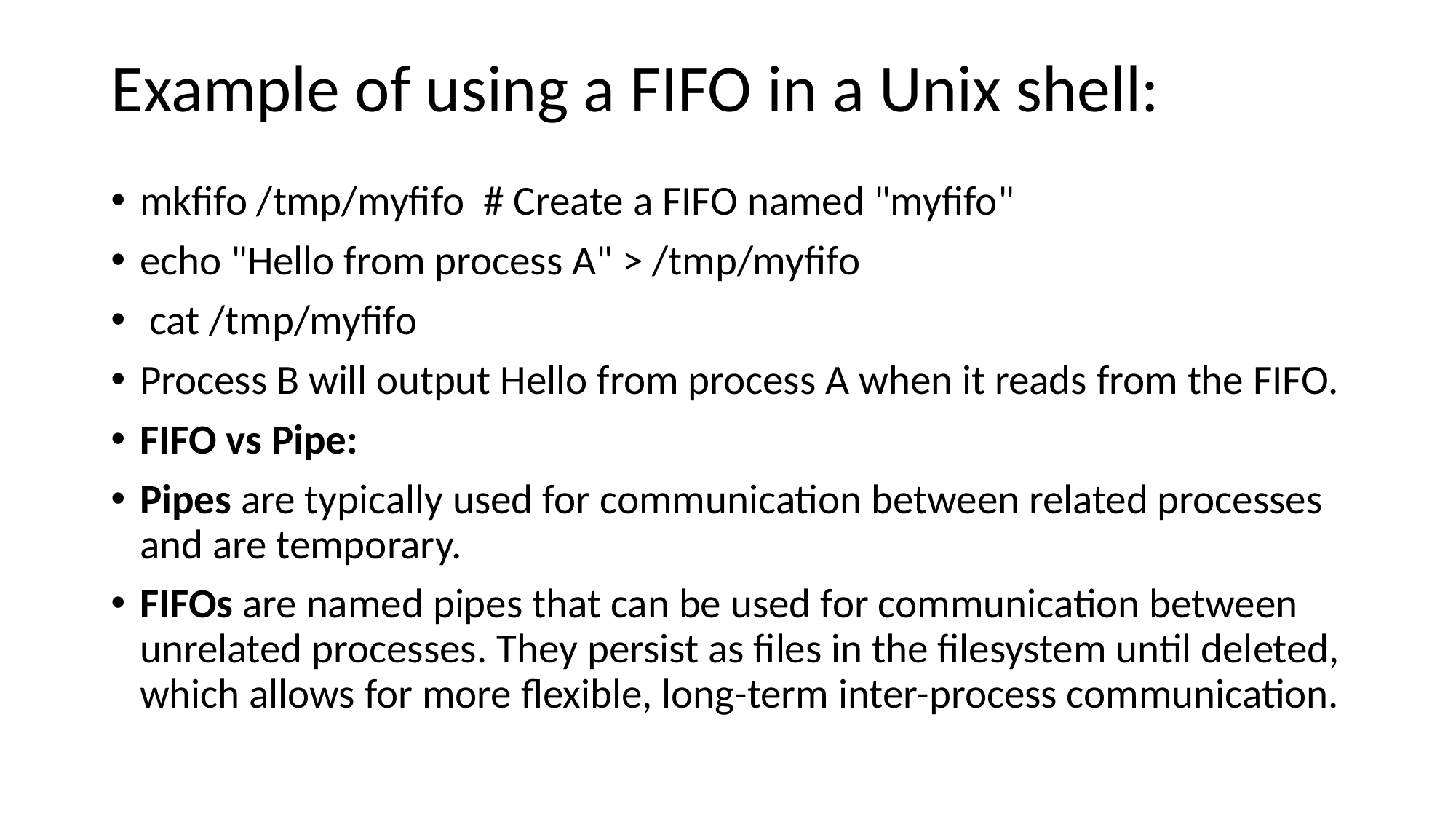

# Example of using a FIFO in a Unix shell:
mkfifo /tmp/myfifo  # Create a FIFO named "myfifo"
echo "Hello from process A" > /tmp/myfifo
 cat /tmp/myfifo
Process B will output Hello from process A when it reads from the FIFO.
FIFO vs Pipe:
Pipes are typically used for communication between related processes and are temporary.
FIFOs are named pipes that can be used for communication between unrelated processes. They persist as files in the filesystem until deleted, which allows for more flexible, long-term inter-process communication.